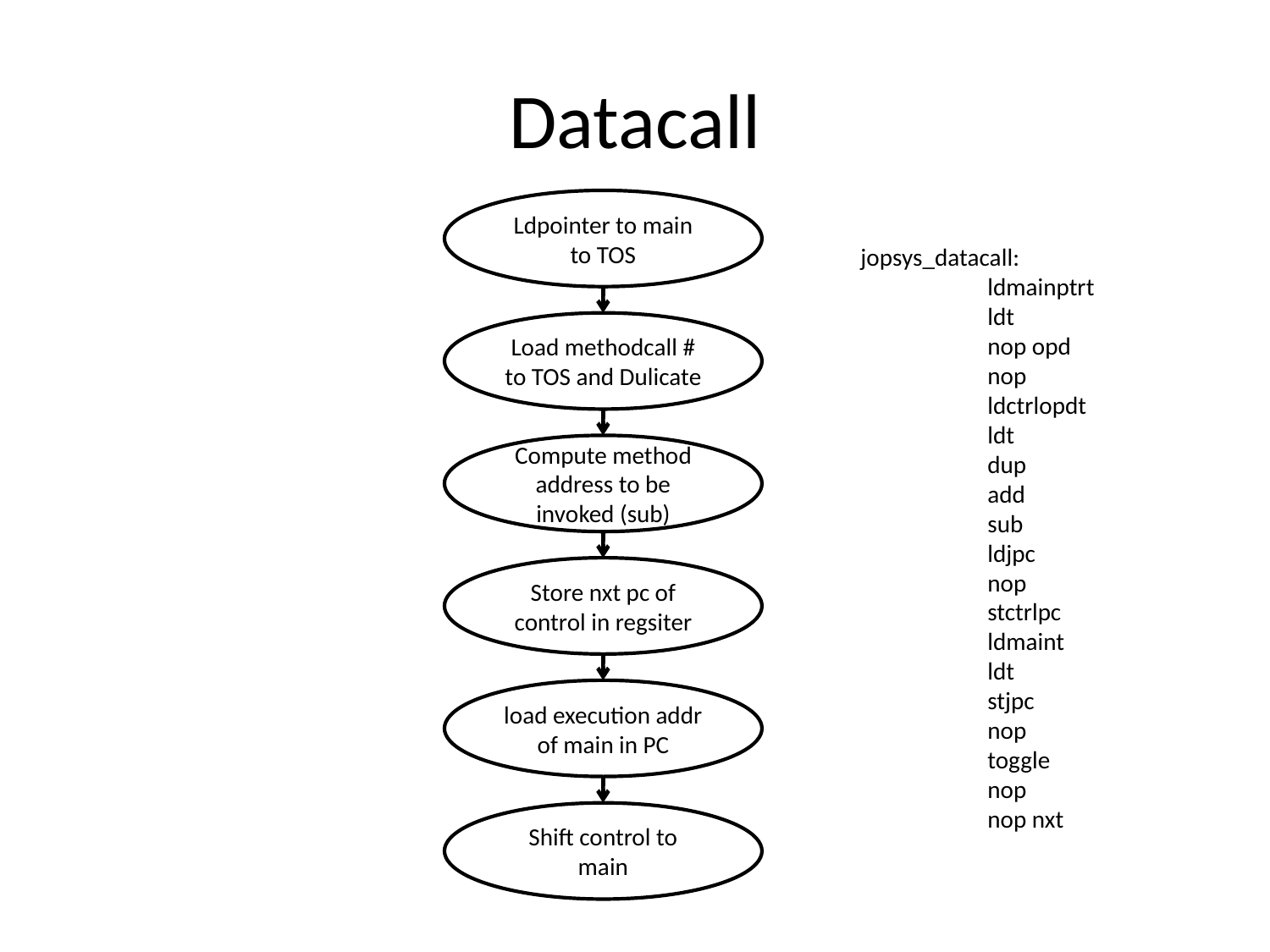

# Datacall
Ldpointer to main to TOS
Load methodcall # to TOS and Dulicate
Compute method address to be invoked (sub)
Store nxt pc of control in regsiter
load execution addr of main in PC
Shift control to main
jopsys_datacall:
	ldmainptrt
	ldt
	nop opd
	nop
	ldctrlopdt
	ldt
	dup
	add
	sub
	ldjpc
	nop
	stctrlpc
	ldmaint
	ldt
	stjpc
	nop
	toggle
	nop
	nop nxt